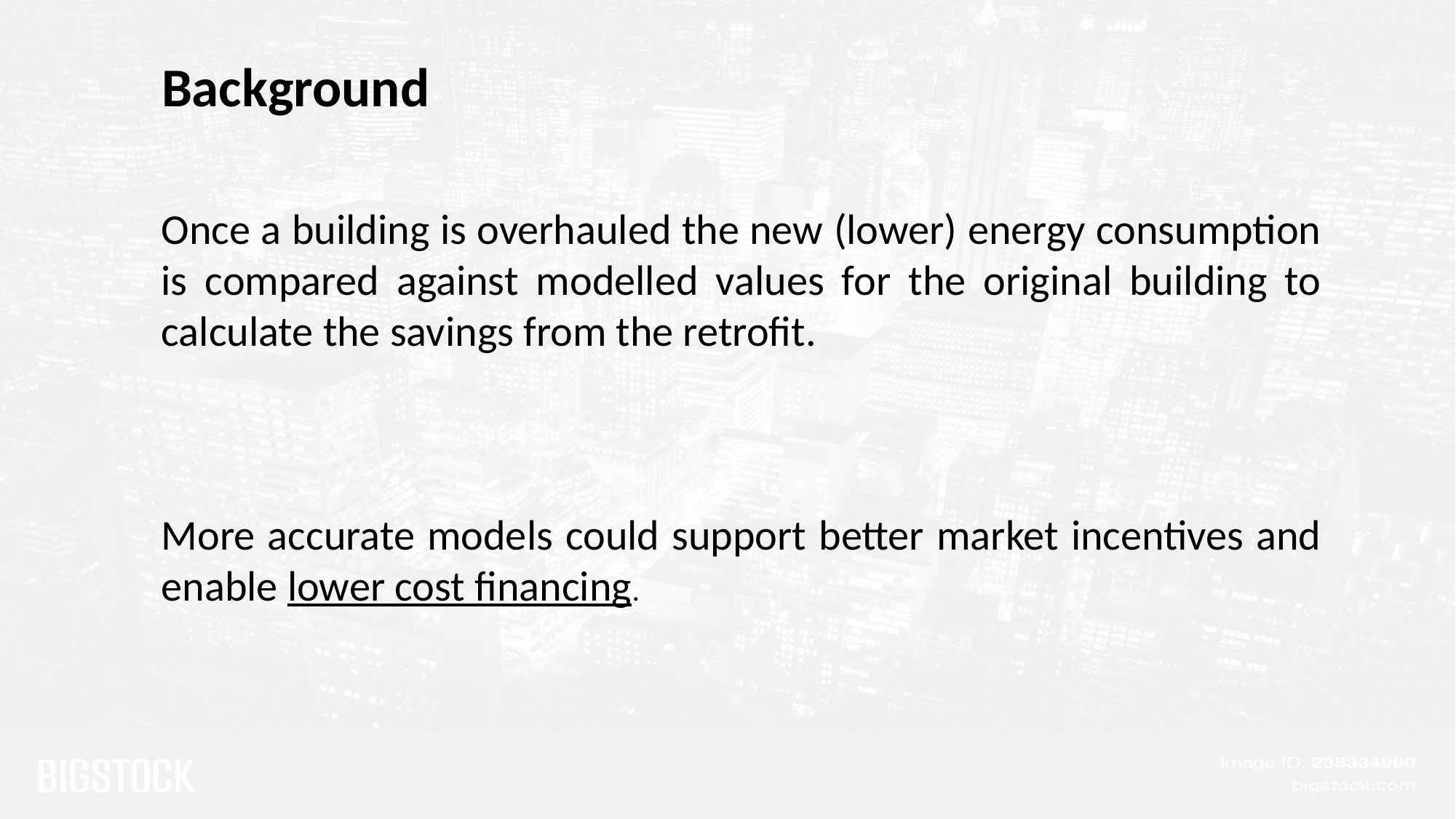

# Background

Once a building is overhauled the new (lower) energy consumption is compared against modelled values for the original building to calculate the savings from the retrofit.

More accurate models could support better market incentives and enable lower cost financing.